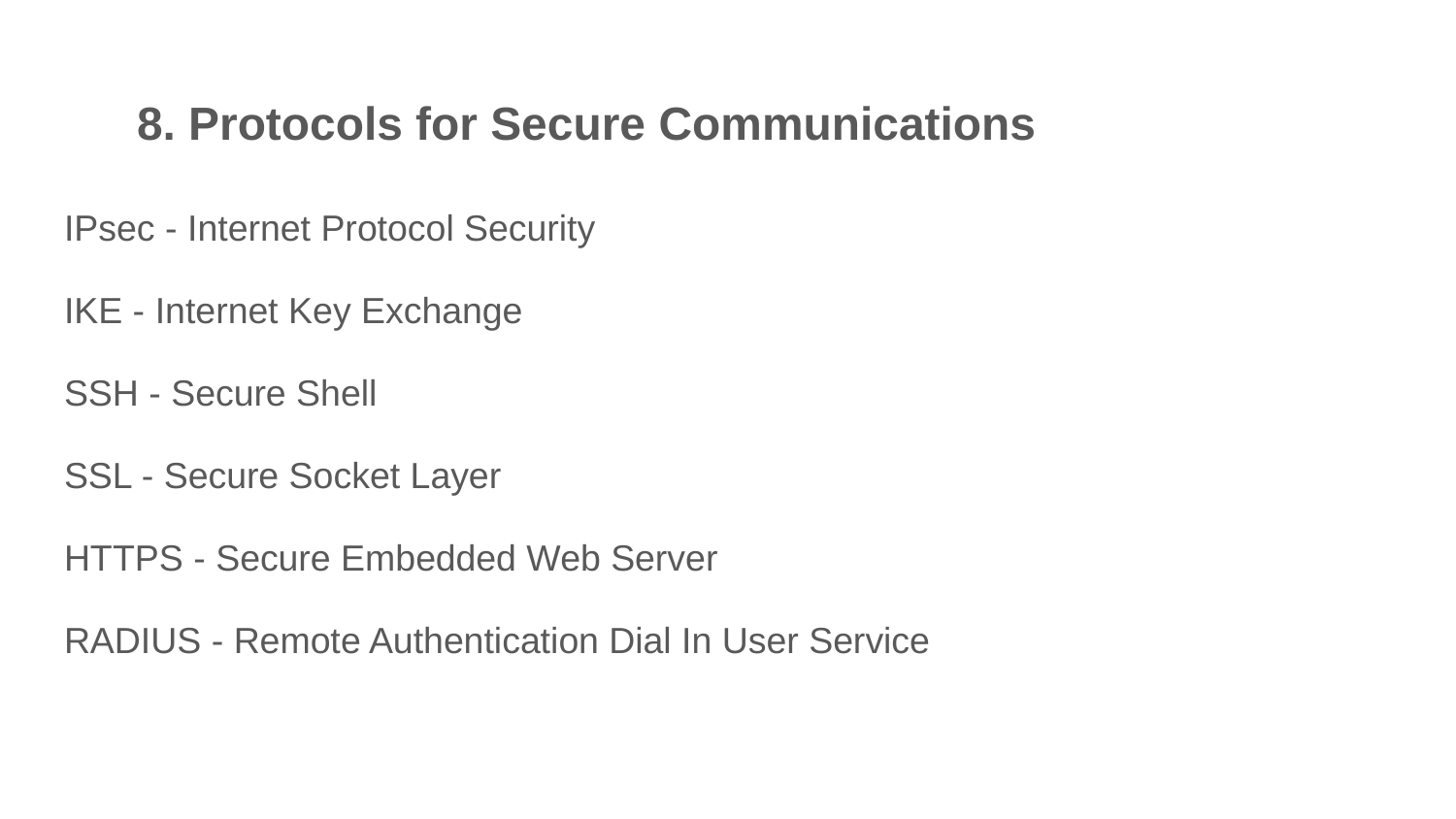

# 8. Protocols for Secure Communications

IPsec - Internet Protocol Security
IKE - Internet Key Exchange
SSH - Secure Shell
SSL - Secure Socket Layer
HTTPS - Secure Embedded Web Server
RADIUS - Remote Authentication Dial In User Service